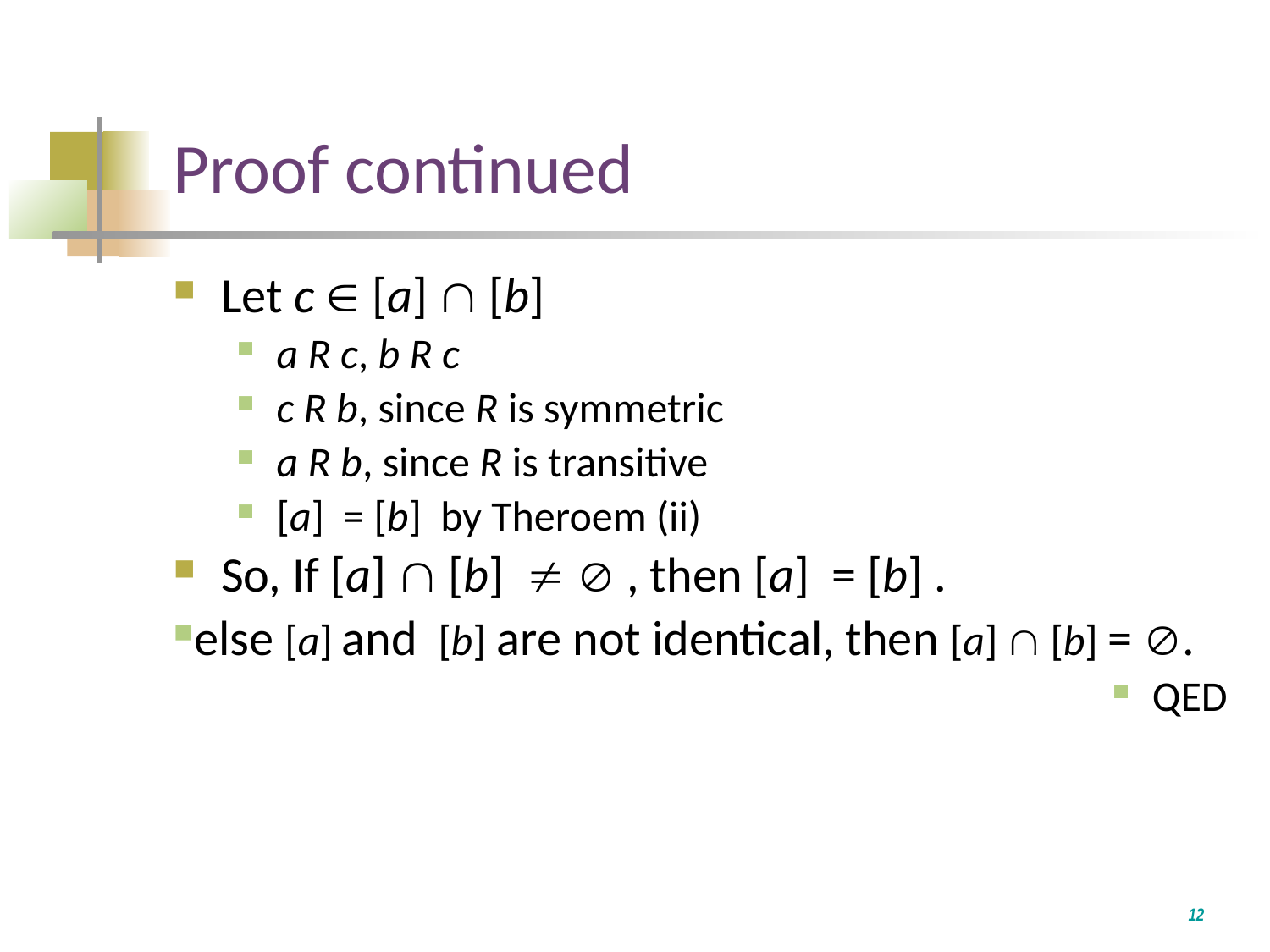

# Proof continued
Let c ∈ [a] ∩ [b]
a R c, b R c
c R b, since R is symmetric
a R b, since R is transitive
[a]  = [b]  by Theroem (ii)
So, If [a] ∩ [b]  ≠ ∅ , then [a]  = [b] .
else [a] and  [b] are not identical, then [a] ∩ [b] = ∅.
QED
12